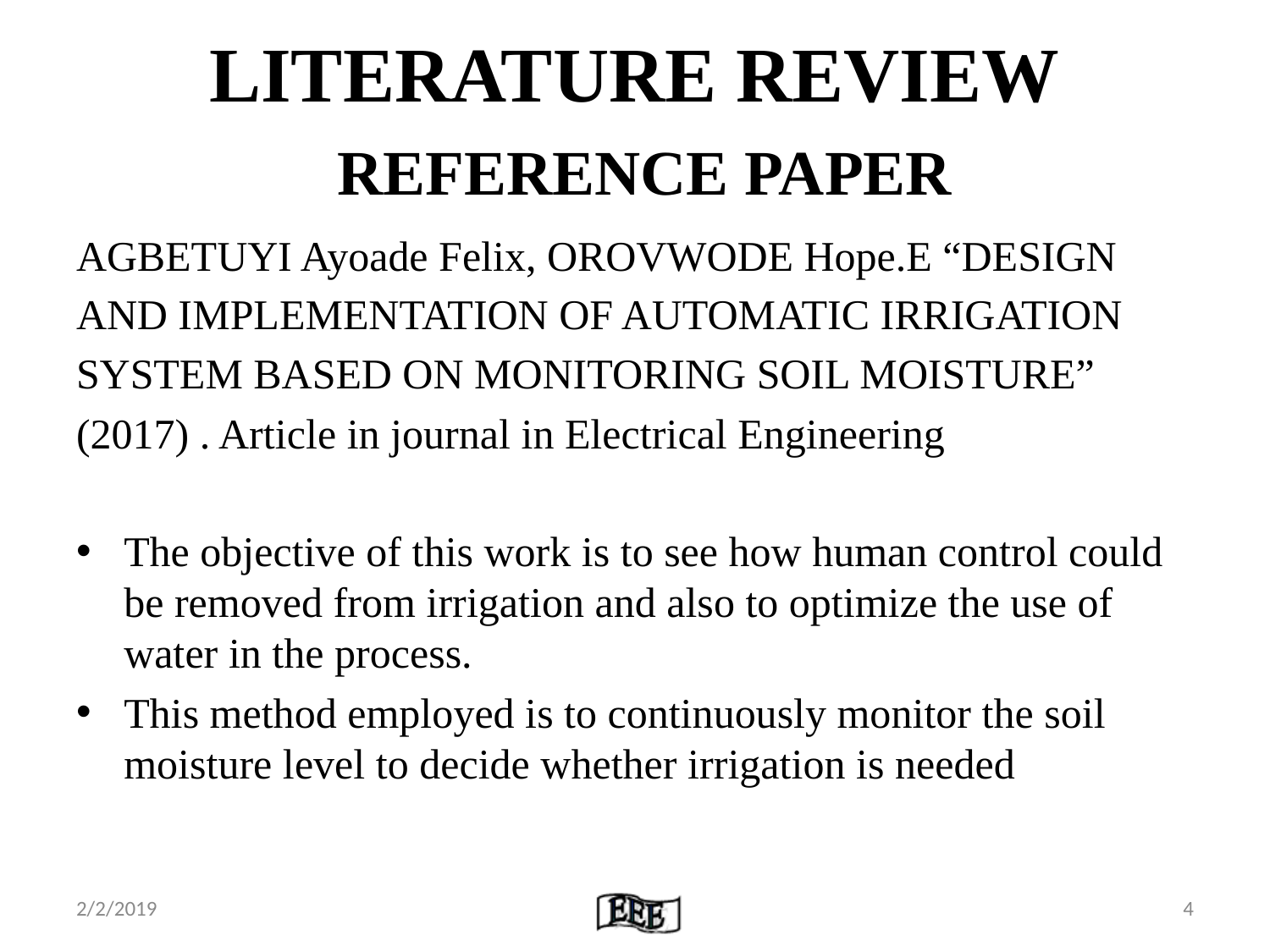

# LITERATURE REVIEW REFERENCE PAPER
AGBETUYI Ayoade Felix, OROVWODE Hope.E “DESIGN
AND IMPLEMENTATION OF AUTOMATIC IRRIGATION
SYSTEM BASED ON MONITORING SOIL MOISTURE”
(2017) . Article in journal in Electrical Engineering

The objective of this work is to see how human control could be removed from irrigation and also to optimize the use of water in the process.
This method employed is to continuously monitor the soil moisture level to decide whether irrigation is needed
2/2/2019

4